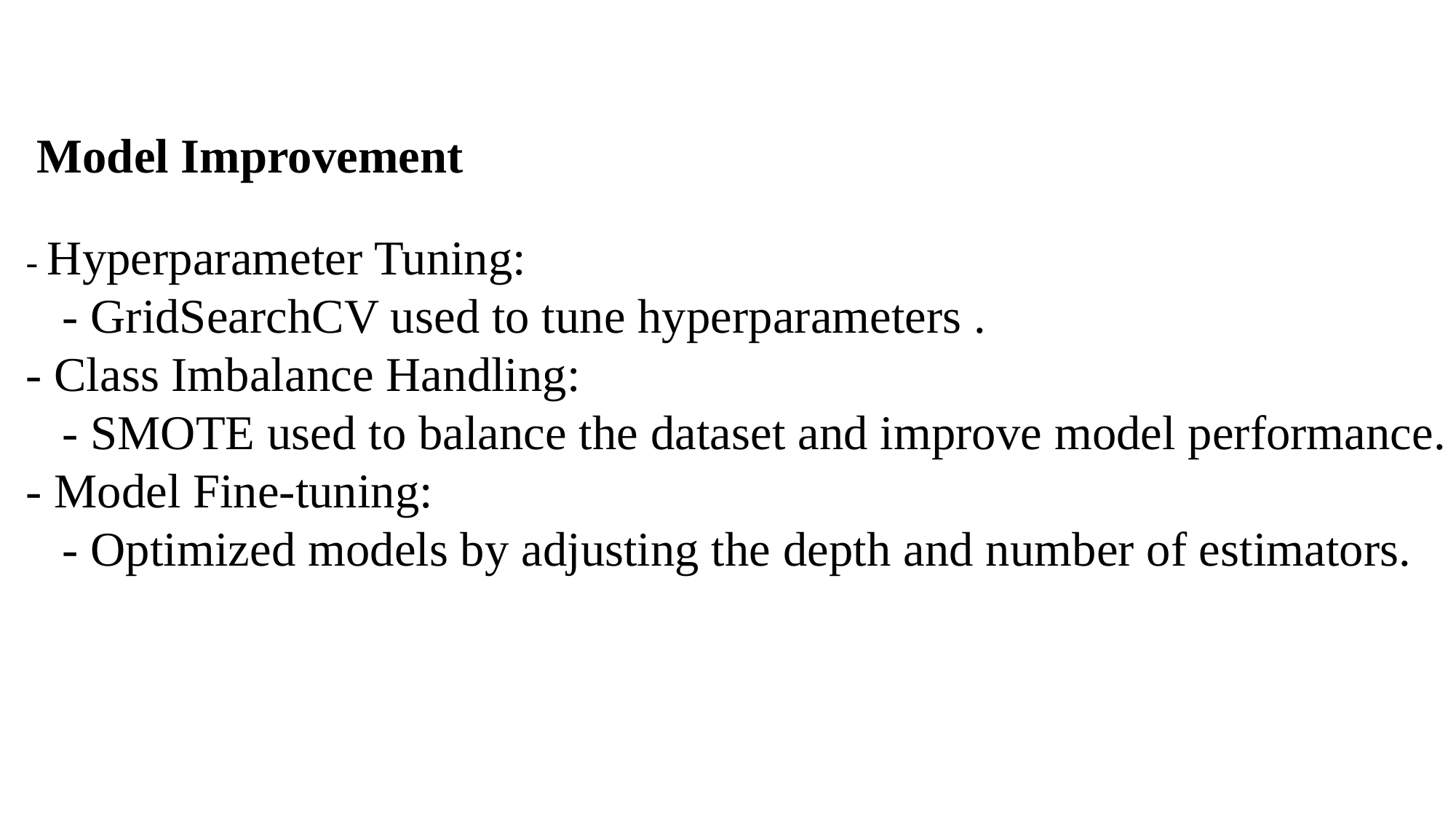

Model Improvement

- Hyperparameter Tuning:
   - GridSearchCV used to tune hyperparameters .
- Class Imbalance Handling:
   - SMOTE used to balance the dataset and improve model performance.
- Model Fine-tuning:
   - Optimized models by adjusting the depth and number of estimators.